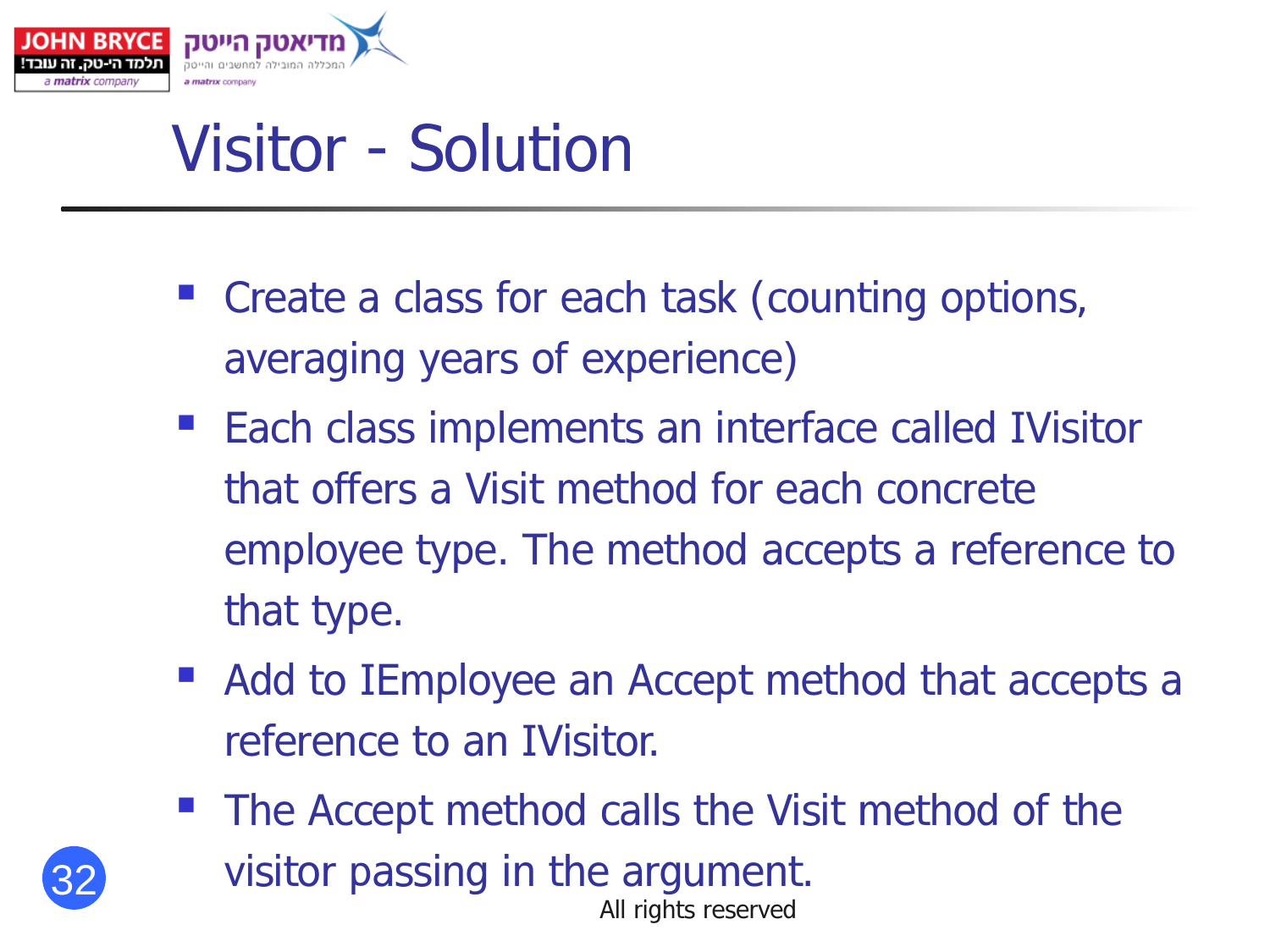

# Visitor - Solution
Create a class for each task (counting options, averaging years of experience)
Each class implements an interface called IVisitor that offers a Visit method for each concrete employee type. The method accepts a reference to that type.
Add to IEmployee an Accept method that accepts a reference to an IVisitor.
The Accept method calls the Visit method of the visitor passing in the argument.
All rights reserved